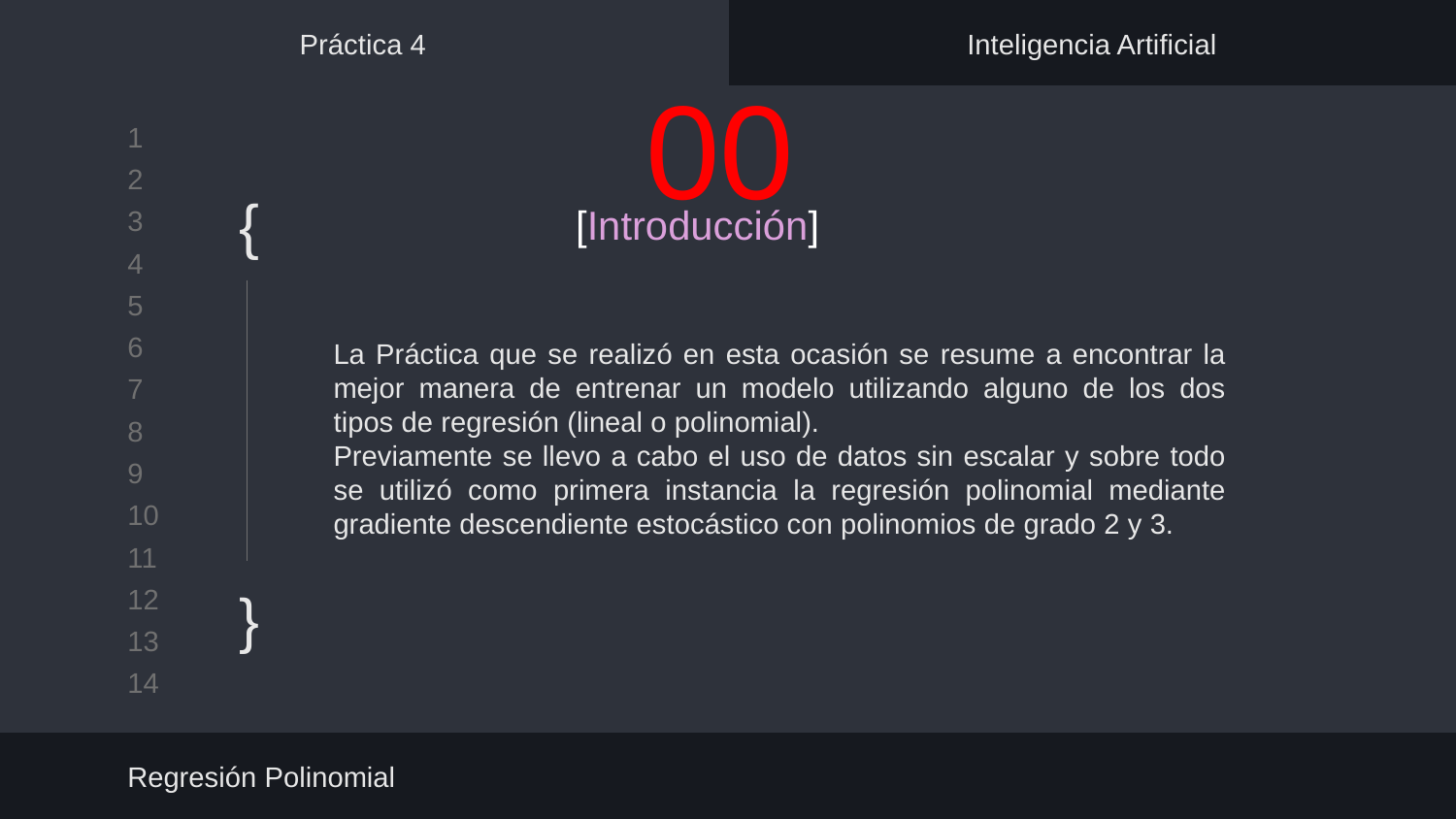

Práctica 4
Inteligencia Artificial
00
# {
[Introducción]
}
La Práctica que se realizó en esta ocasión se resume a encontrar la mejor manera de entrenar un modelo utilizando alguno de los dos tipos de regresión (lineal o polinomial).
Previamente se llevo a cabo el uso de datos sin escalar y sobre todo se utilizó como primera instancia la regresión polinomial mediante gradiente descendiente estocástico con polinomios de grado 2 y 3.
Regresión Polinomial